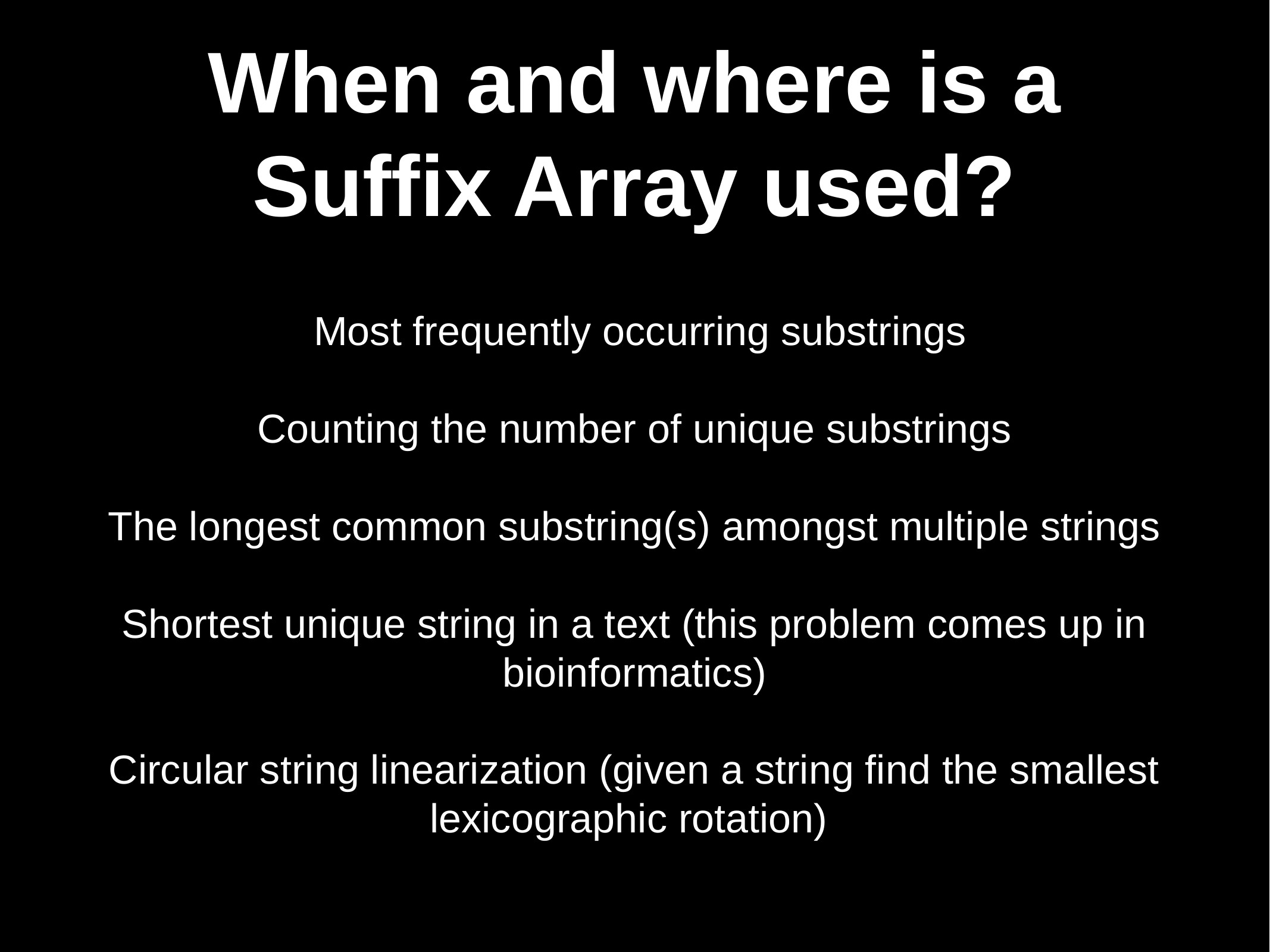

# When and where is a Suffix Array used?
 Most frequently occurring substrings

Counting the number of unique substrings

The longest common substring(s) amongst multiple strings

Shortest unique string in a text (this problem comes up in bioinformatics)

Circular string linearization (given a string find the smallest lexicographic rotation)